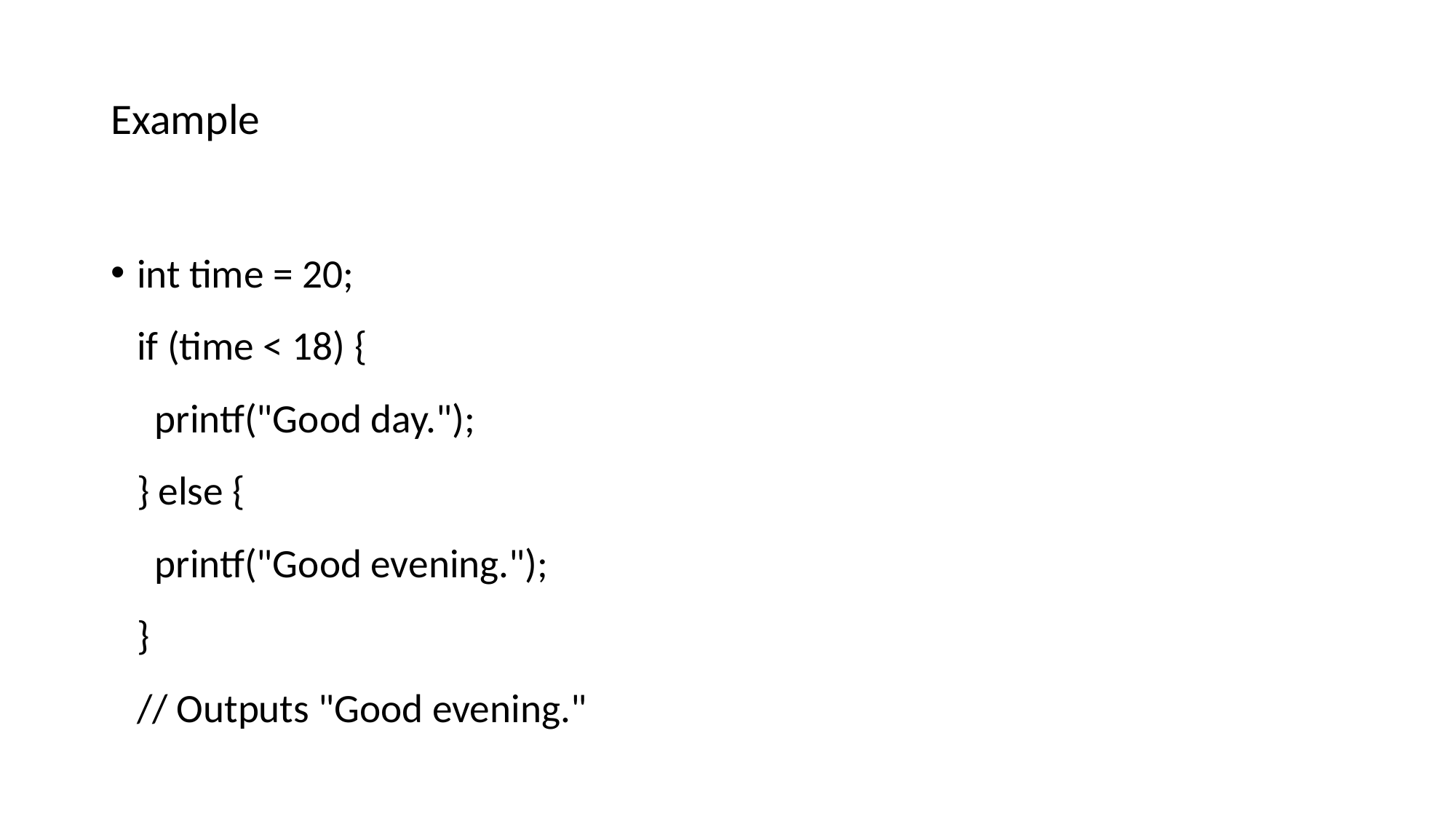

# Example
int time = 20;
if (time < 18) {
  printf("Good day.");
} else {
  printf("Good evening.");
}
// Outputs "Good evening."